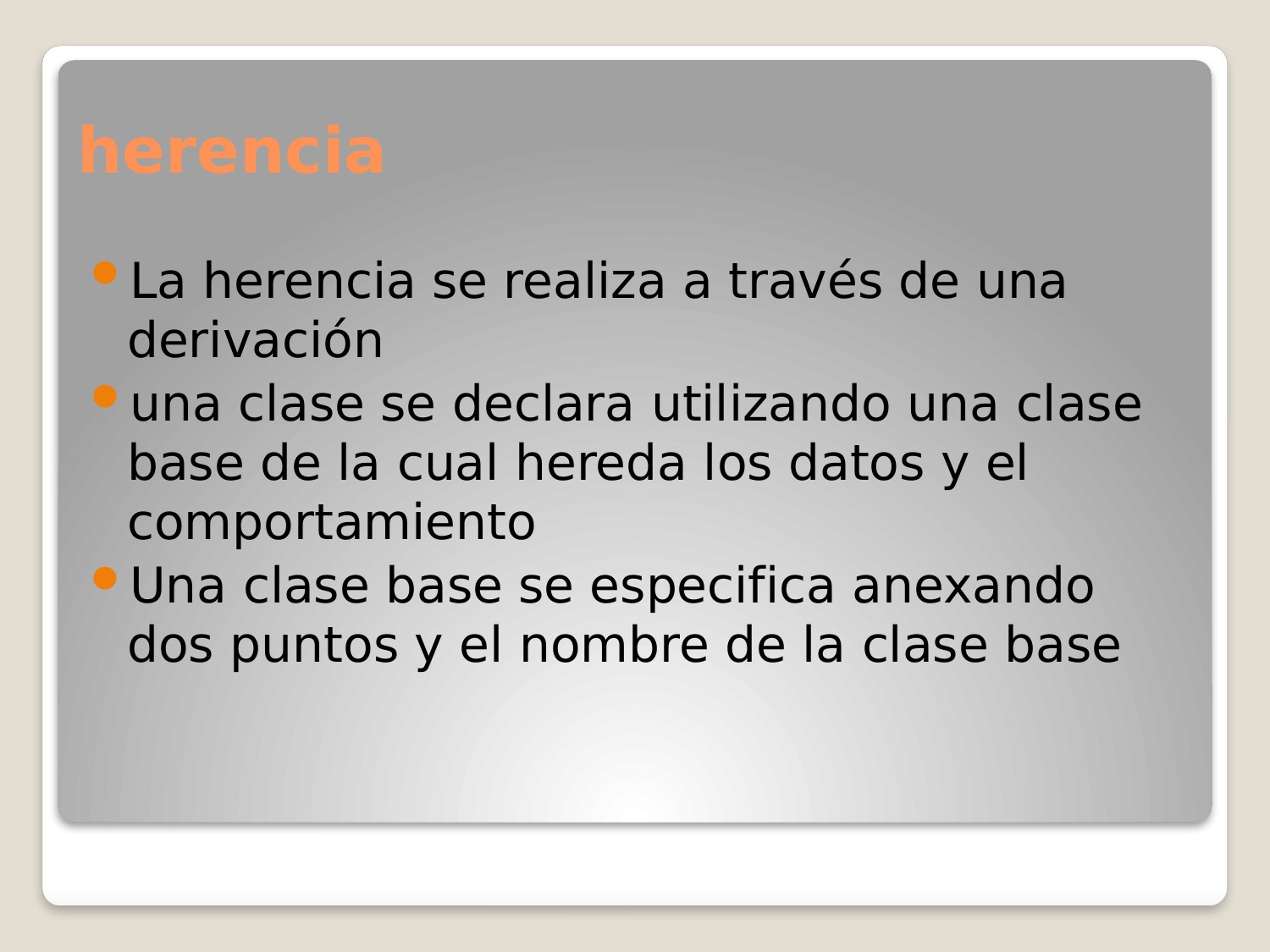

# herencia
La herencia se realiza a través de una derivación
una clase se declara utilizando una clase base de la cual hereda los datos y el comportamiento
Una clase base se especifica anexando dos puntos y el nombre de la clase base